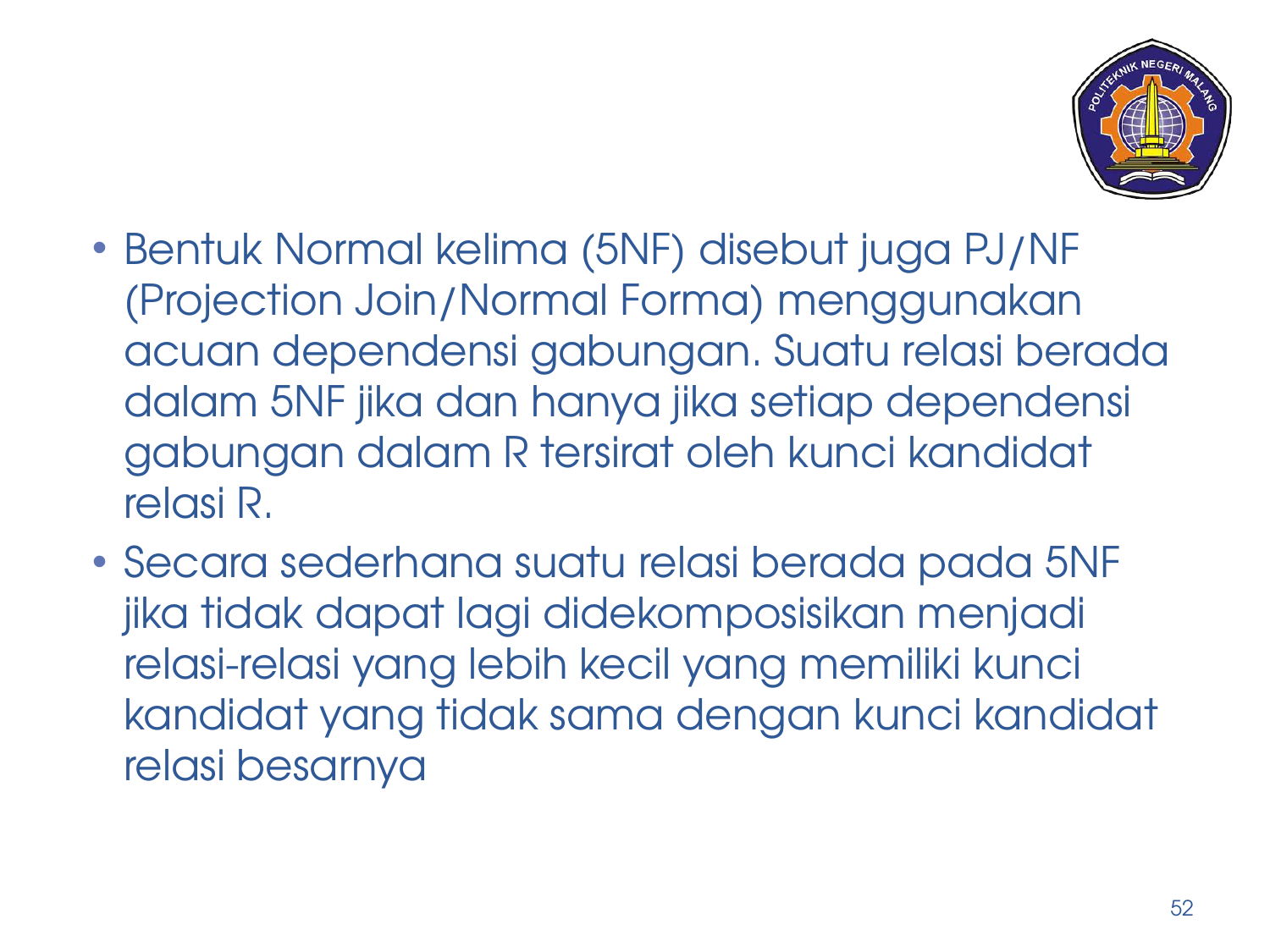

Bentuk Normal kelima (5NF) disebut juga PJ/NF (Projection Join/Normal Forma) menggunakan acuan dependensi gabungan. Suatu relasi berada dalam 5NF jika dan hanya jika setiap dependensi gabungan dalam R tersirat oleh kunci kandidat relasi R.
Secara sederhana suatu relasi berada pada 5NF jika tidak dapat lagi didekomposisikan menjadi relasi-relasi yang lebih kecil yang memiliki kunci kandidat yang tidak sama dengan kunci kandidat relasi besarnya

52